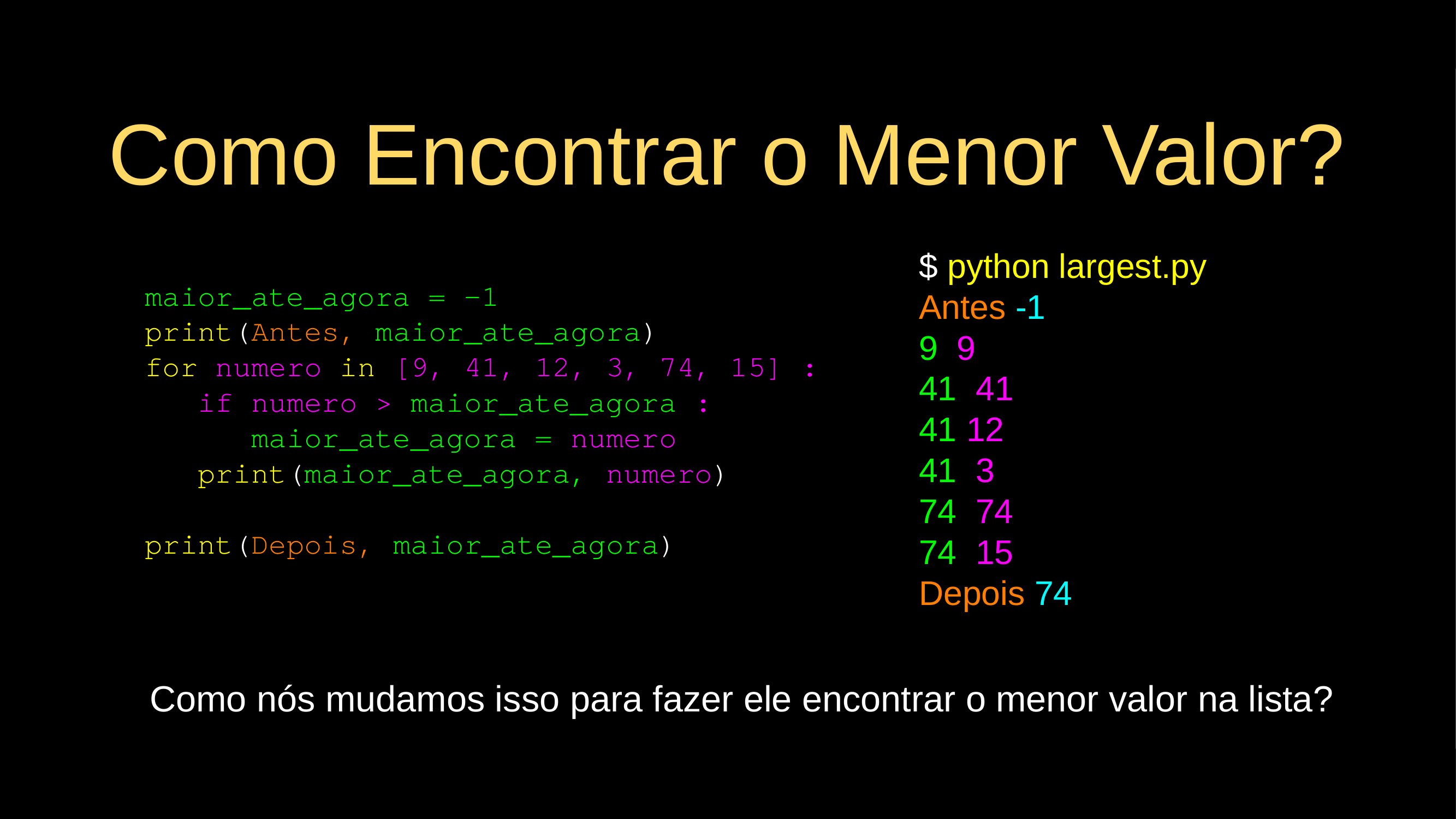

# Como Encontrar o Menor Valor?
$ python largest.py
Antes -1
9  9
41  41
41 12
41  3
74  74
74  15
Depois 74
maior_ate_agora = -1
print(Antes, maior_ate_agora)
for numero in [9, 41, 12, 3, 74, 15] :
   if numero > maior_ate_agora :
      maior_ate_agora = numero
   print(maior_ate_agora, numero)

print(Depois, maior_ate_agora)
Como nós mudamos isso para fazer ele encontrar o menor valor na lista?